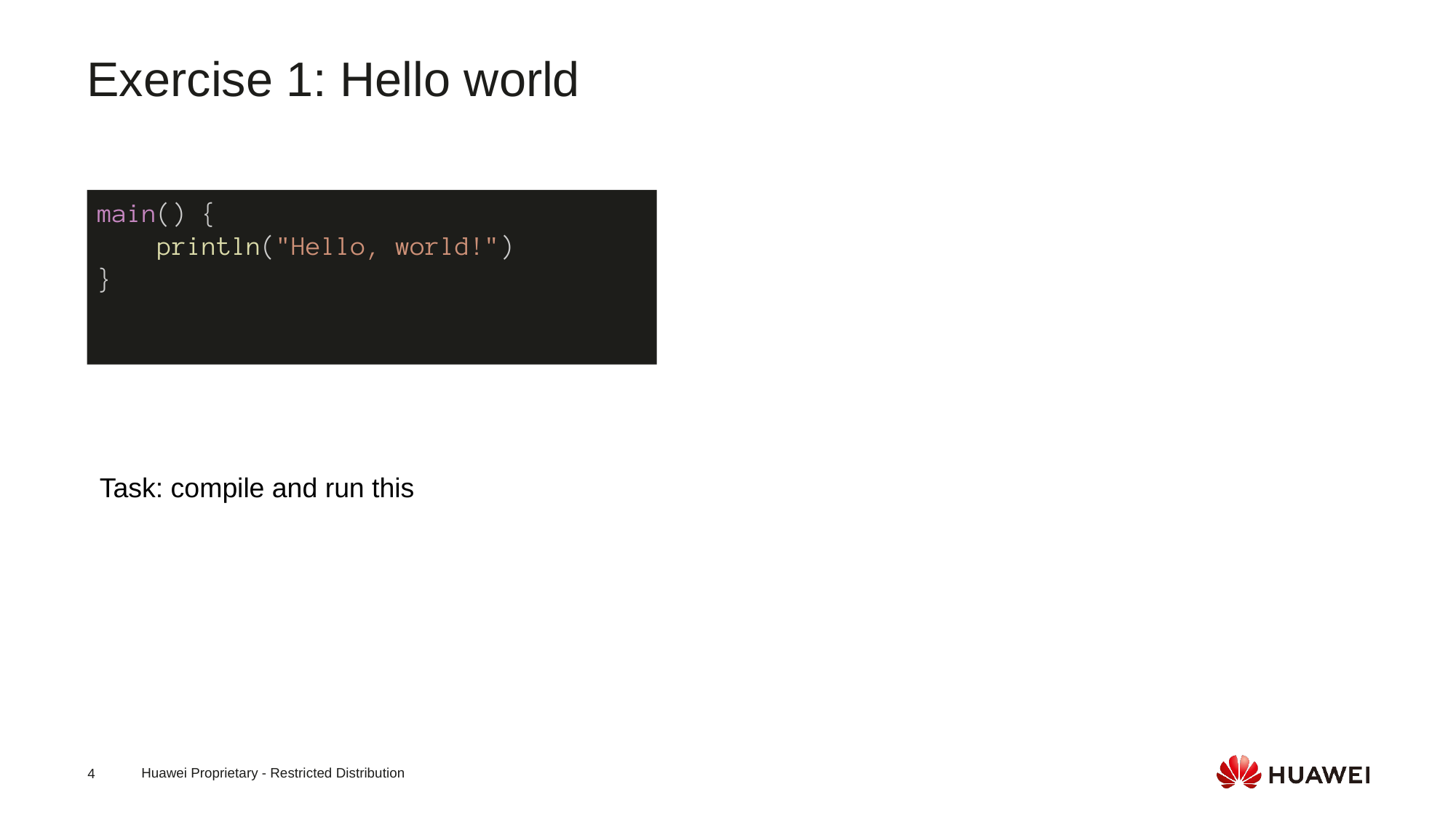

Exercise 1: Hello world
main() {
    println("Hello, world!")
}

Task: compile and run this